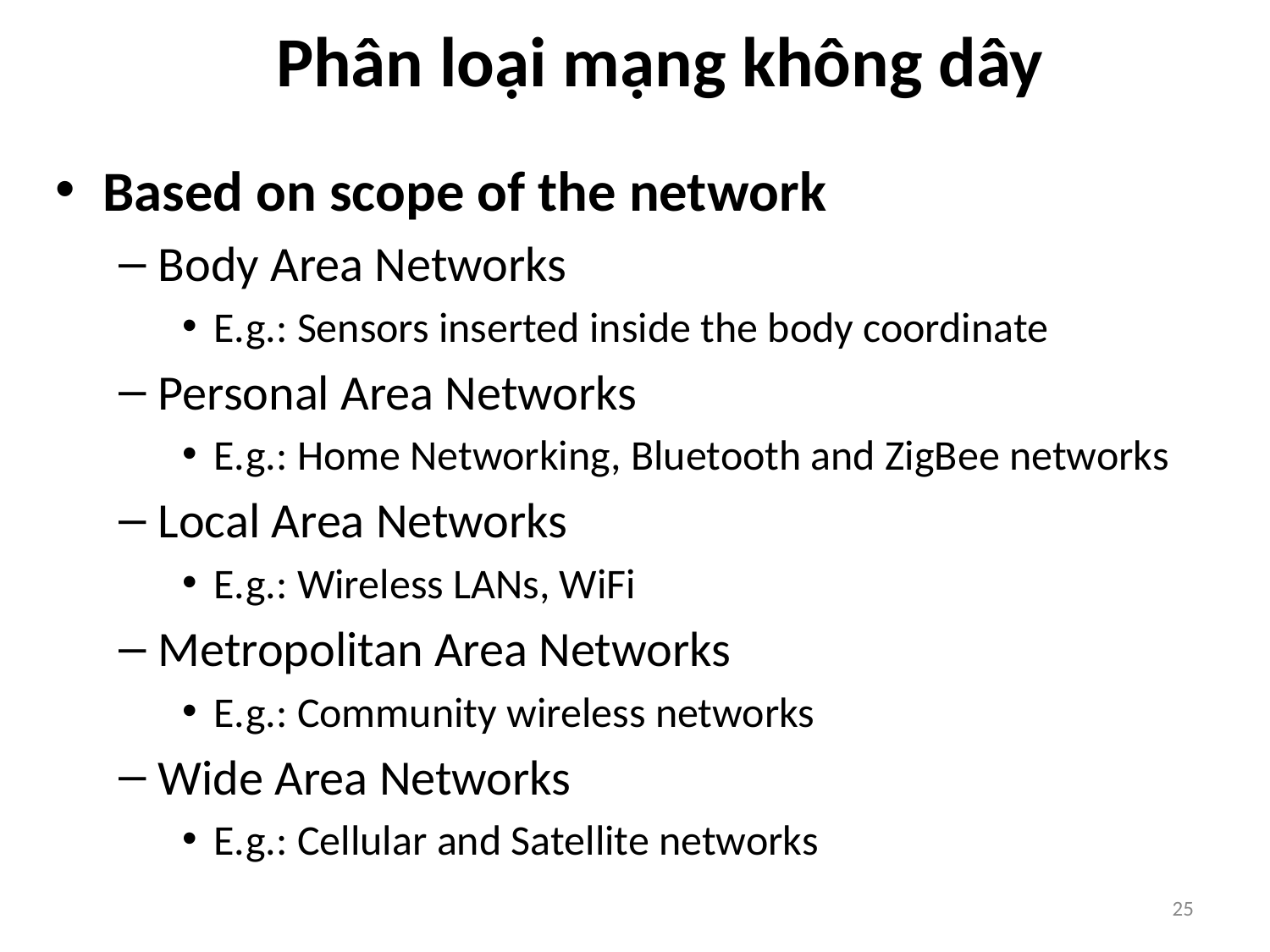

# Phân loại mạng không dây
Based on scope of the network
Body Area Networks
E.g.: Sensors inserted inside the body coordinate
Personal Area Networks
E.g.: Home Networking, Bluetooth and ZigBee networks
Local Area Networks
E.g.: Wireless LANs, WiFi
Metropolitan Area Networks
E.g.: Community wireless networks
Wide Area Networks
E.g.: Cellular and Satellite networks
25